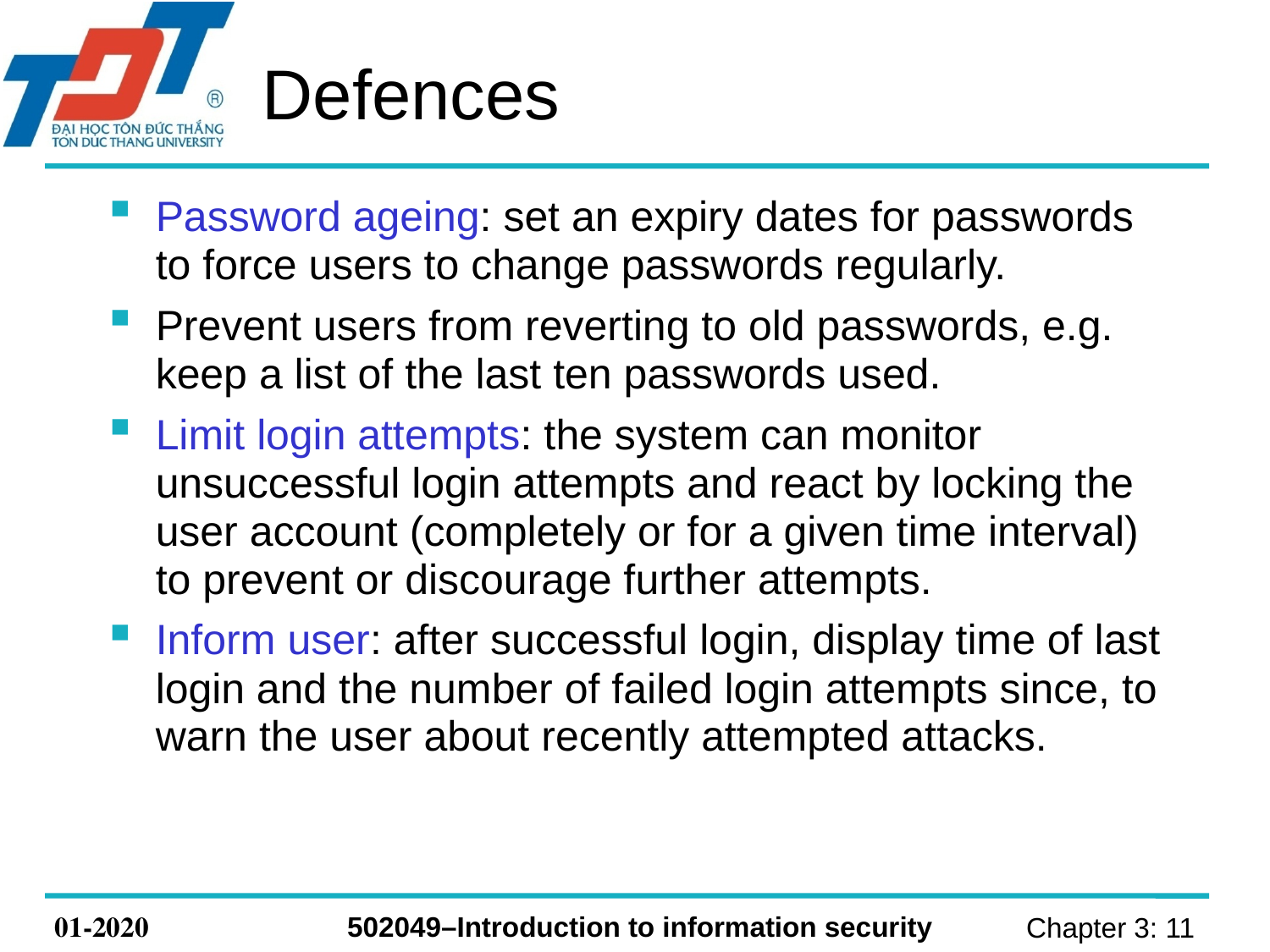

# Defences
Password ageing: set an expiry dates for passwords to force users to change passwords regularly.
Prevent users from reverting to old passwords, e.g. keep a list of the last ten passwords used.
Limit login attempts: the system can monitor unsuccessful login attempts and react by locking the user account (completely or for a given time interval) to prevent or discourage further attempts.
Inform user: after successful login, display time of last login and the number of failed login attempts since, to warn the user about recently attempted attacks.